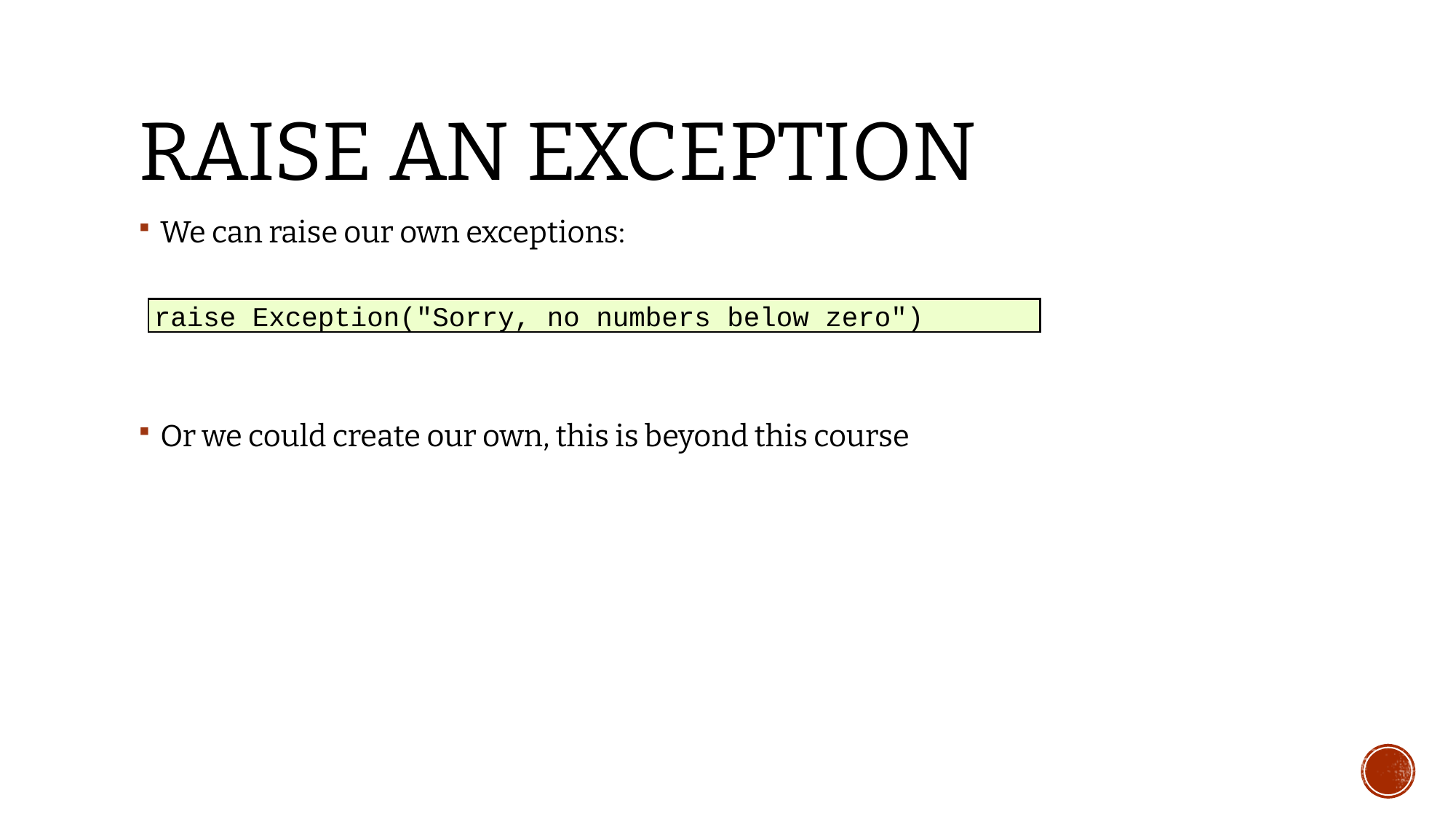

# Raise an exception
We can raise our own exceptions:

Or we could create our own, this is beyond this course

 raise Exception("Sorry, no numbers below zero")